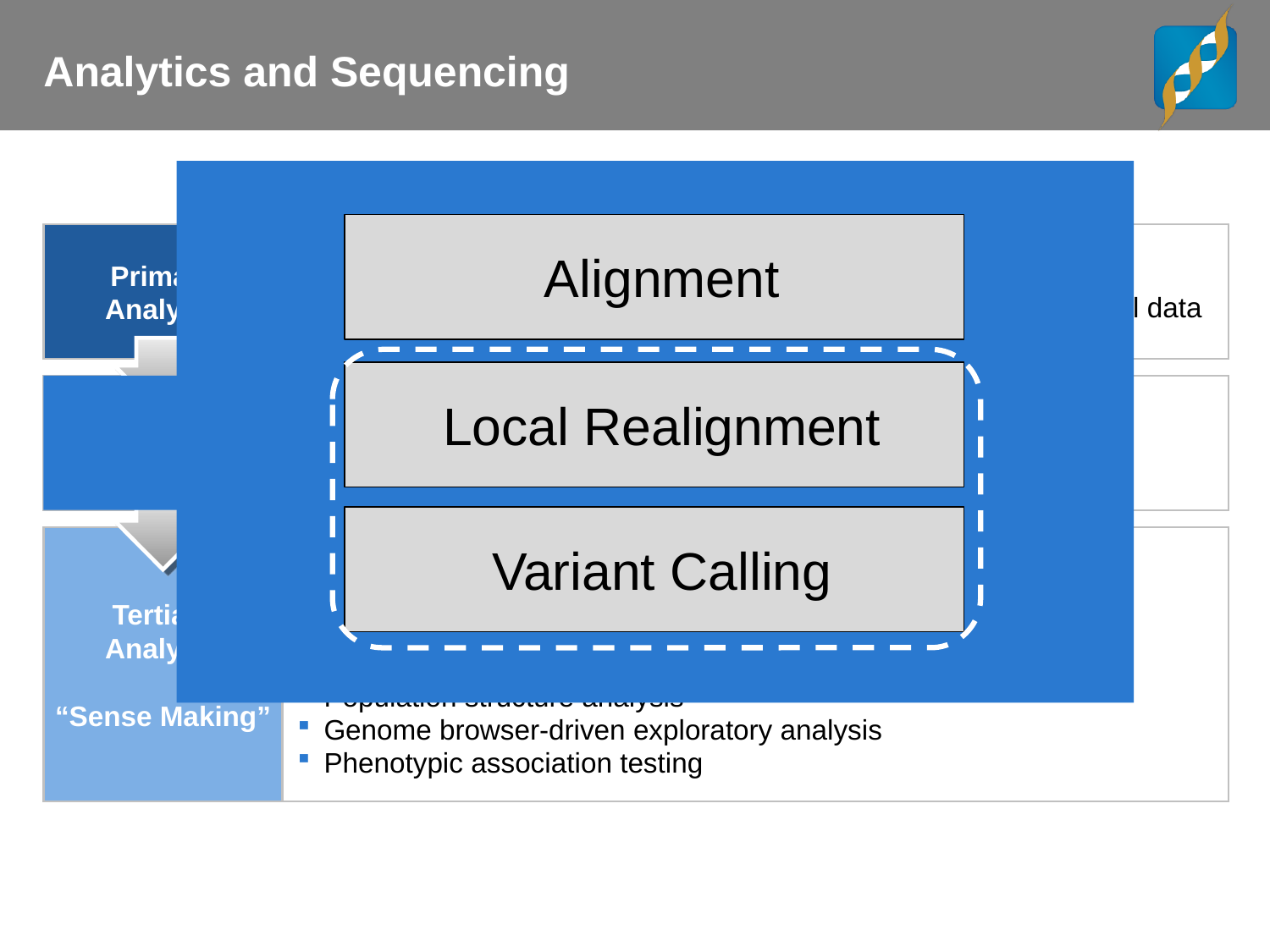

# Analytics and Sequencing

Alignment

Local Realignment

Variant Calling
Primary
Analysis
Analysis of hardware-generated data, machine stats etc.
Production of sequence reads and quality scores from raw optical data

Secondary Analysis
QA filtering on raw reads
Alignment/Assembly of reads
QA and variant calling on aligned reads

Tertiary
Analysis
“Sense Making”
Multi-sample processing
QA/QC of variant calls
Annotation and filtering of variants
Data aggregation
Population structure analysis
Genome browser-driven exploratory analysis
Phenotypic association testing